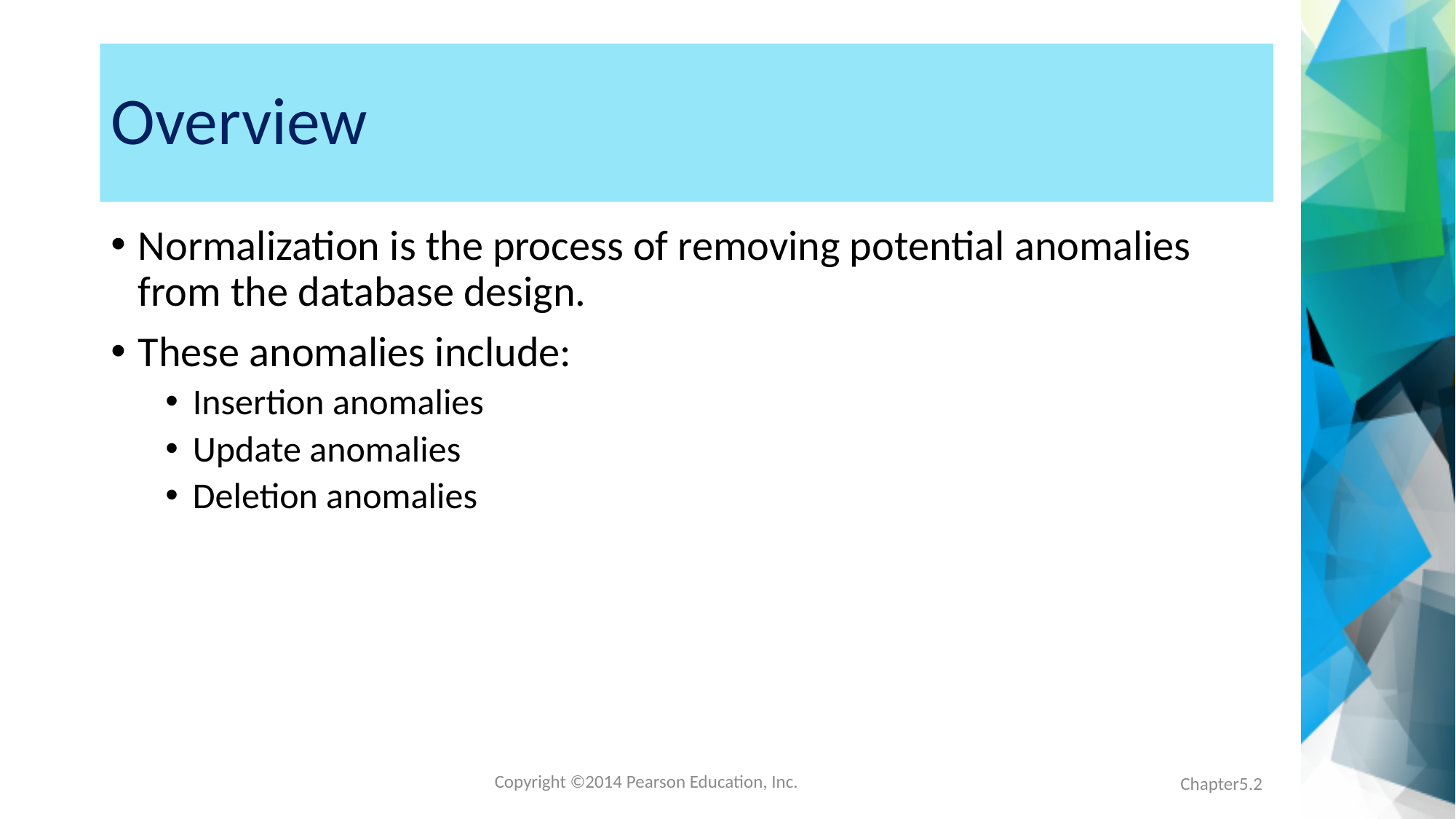

# Overview
Normalization is the process of removing potential anomalies from the database design.
These anomalies include:
Insertion anomalies
Update anomalies
Deletion anomalies
Chapter5.2